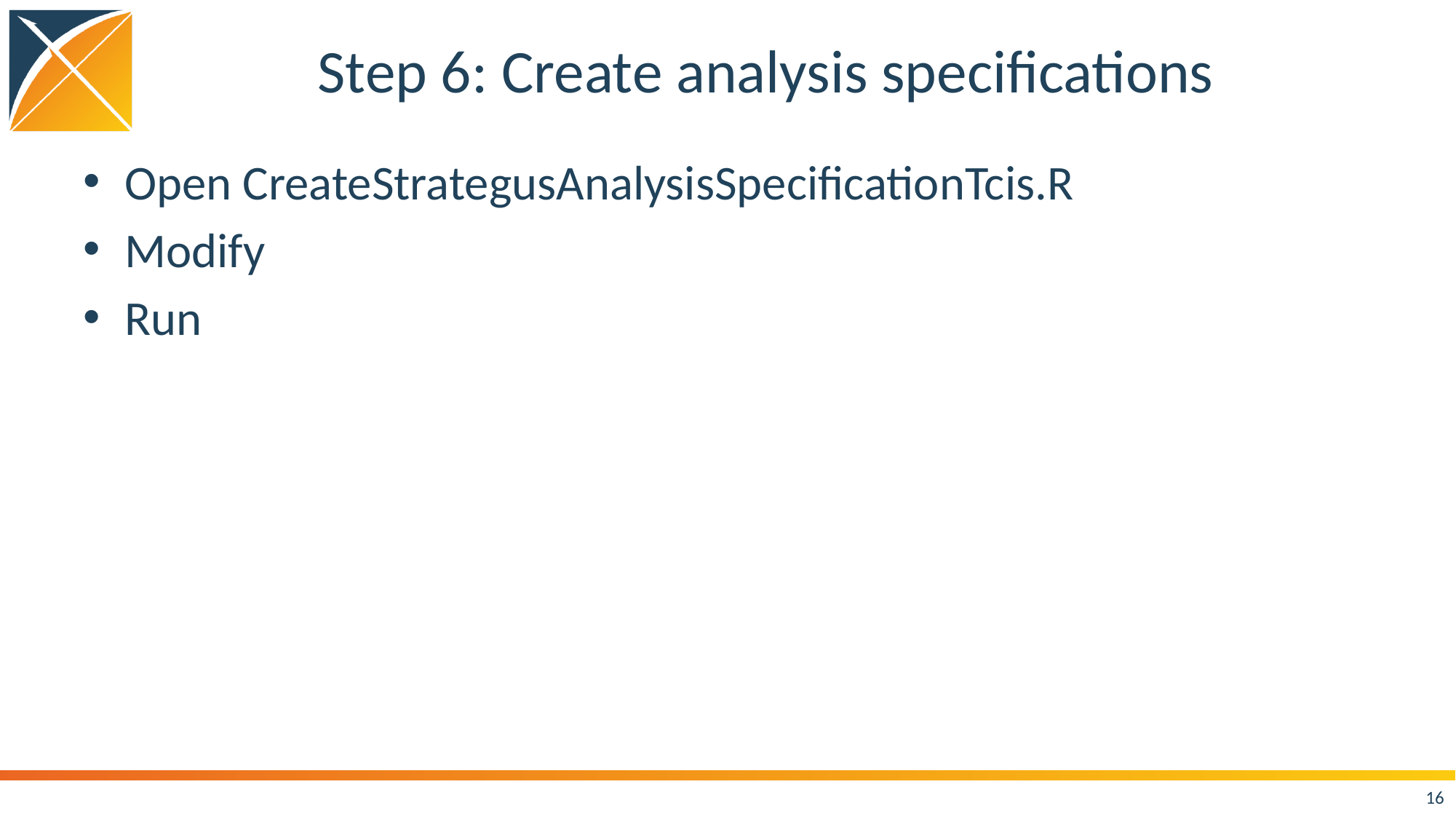

# Step 6: Create analysis specifications
Open CreateStrategusAnalysisSpecificationTcis.R
Modify
Run
16